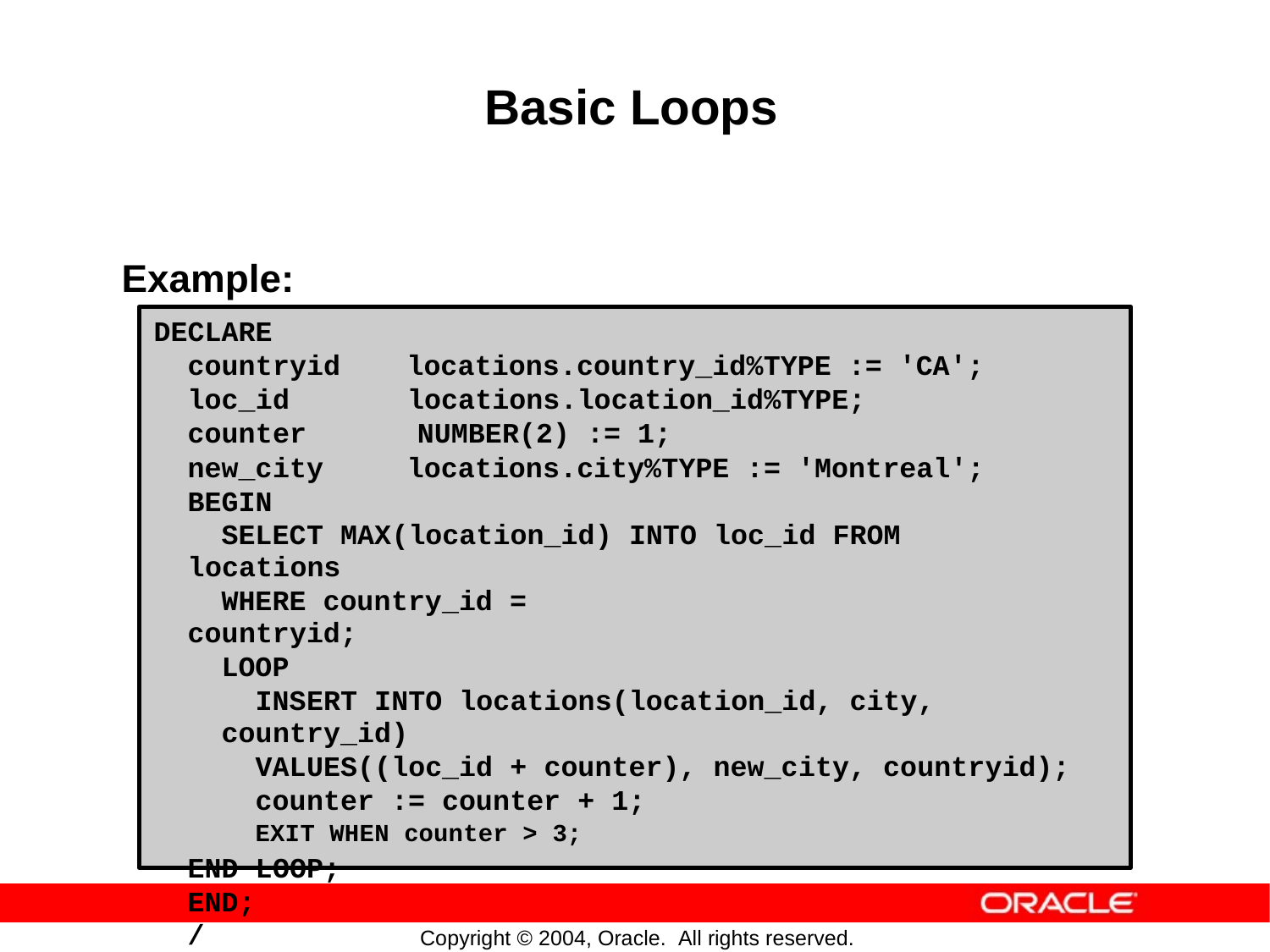

Basic
Loops
Example:

DECLARE
countryid   locations.country_id%TYPE := 'CA';
loc_id      locations.location_id%TYPE;
counter      NUMBER(2) := 1;
new_city    locations.city%TYPE := 'Montreal';
BEGIN
SELECT MAX(location_id) INTO loc_id FROM locations
WHERE country_id = countryid;
LOOP
INSERT INTO locations(location_id, city, country_id)
VALUES((loc_id + counter), new_city, countryid);
counter := counter + 1;
EXIT WHEN counter > 3;
END LOOP;
END;
/

Copyright © 2004, Oracle.  All rights reserved.